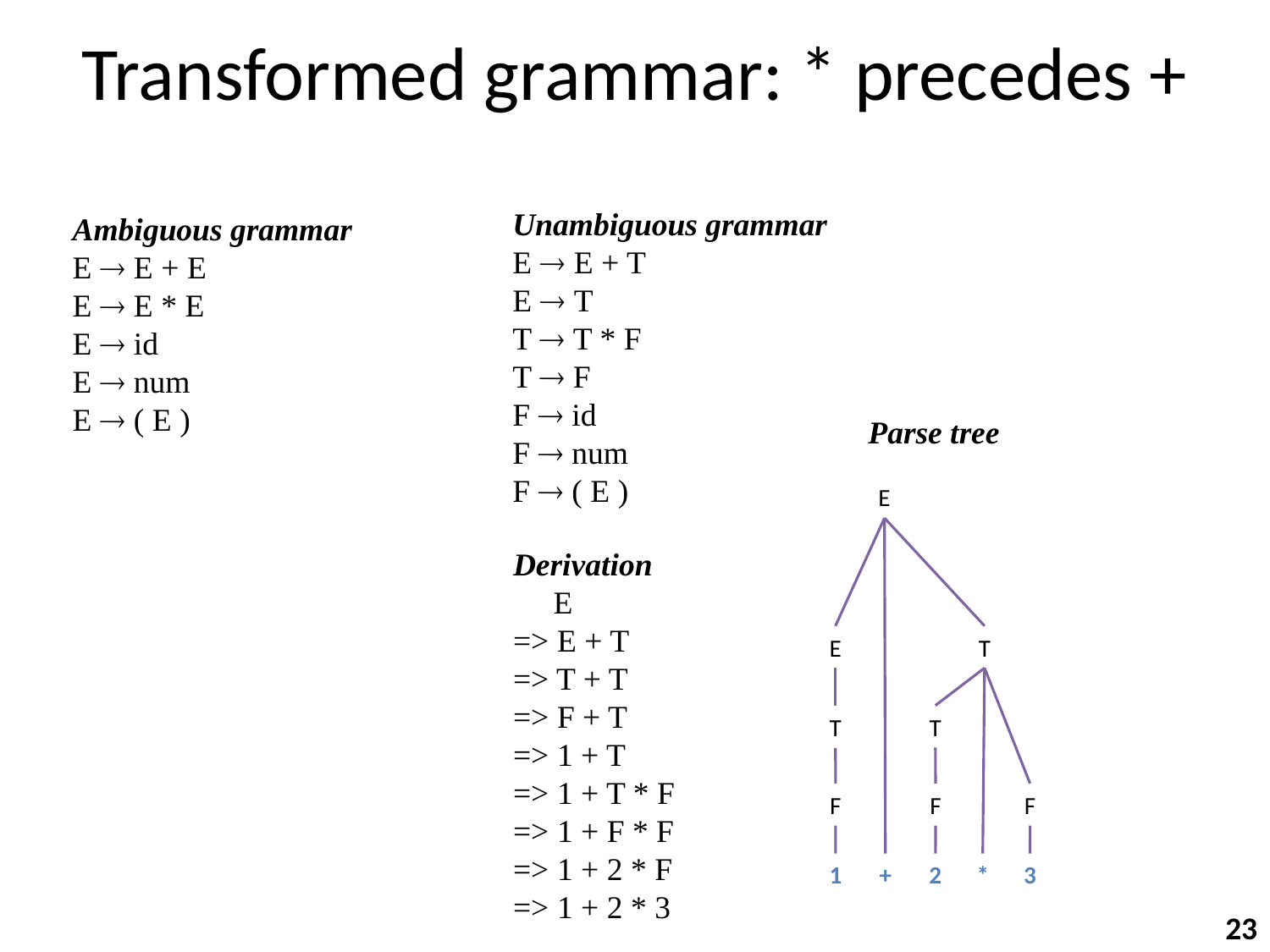

# Transformed grammar: * precedes +
Unambiguous grammar
E → E + T
E → T
T → T * F
T → F
F → id
F → num
F → ( E )
Ambiguous grammar
E → E + E
E → E * E
E → id
E → num
E → ( E )
Parse tree
E
Derivation
     E
=> E + T
=> T + T
=> F + T
=> 1 + T
=> 1 + T * F
=> 1 + F * F
=> 1 + 2 * F
=> 1 + 2 * 3
E
T
T
T
F
F
F
1
+
2
*
3
23